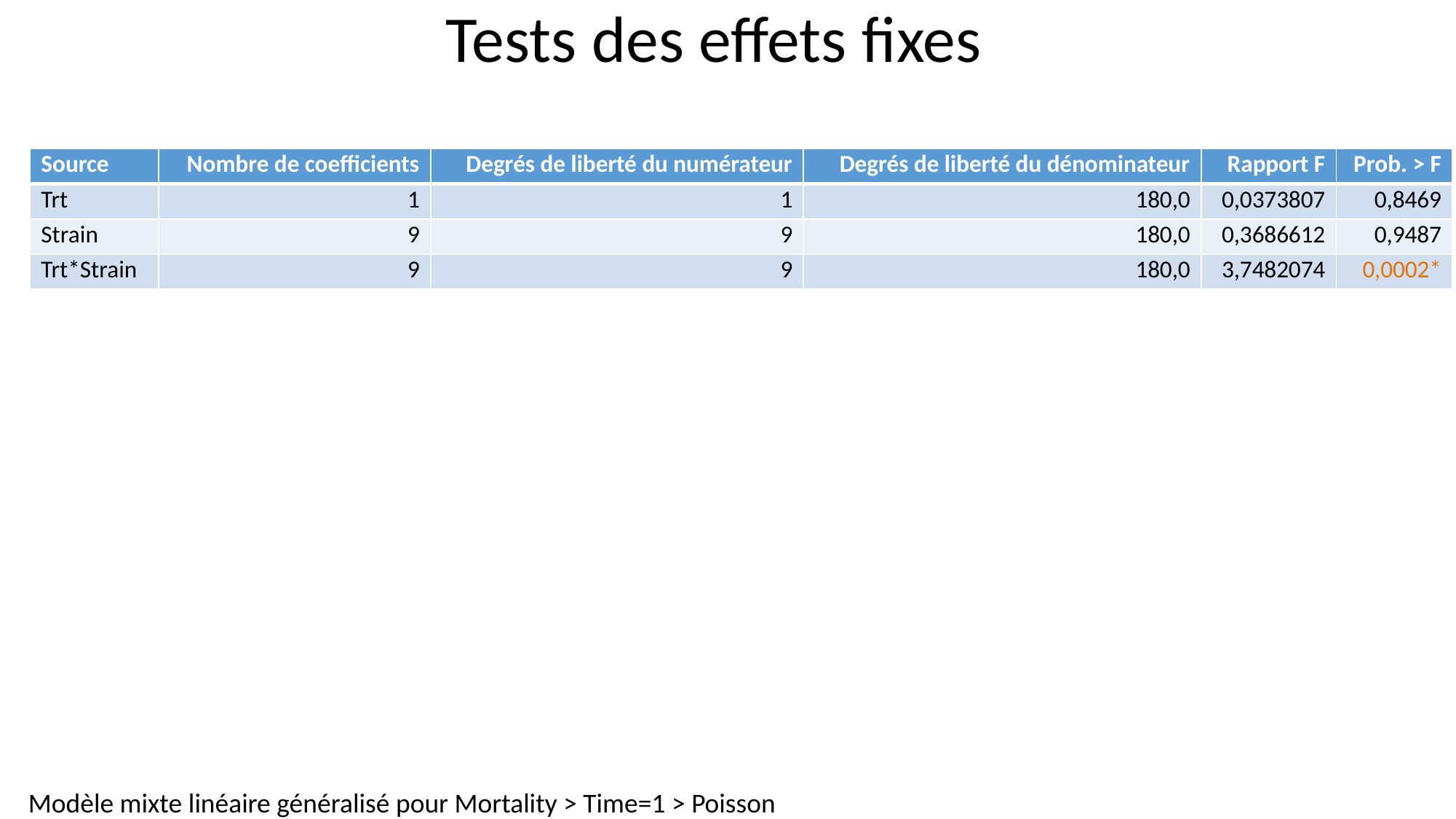

# Tests des effets fixes
| Source | Nombre de coefficients | Degrés de liberté du numérateur | Degrés de liberté du dénominateur | Rapport F | Prob. > F |
| --- | --- | --- | --- | --- | --- |
| Trt | 1 | 1 | 180,0 | 0,0373807 | 0,8469 |
| Strain | 9 | 9 | 180,0 | 0,3686612 | 0,9487 |
| Trt\*Strain | 9 | 9 | 180,0 | 3,7482074 | 0,0002\* |
Modèle mixte linéaire généralisé pour Mortality > Time=1 > Poisson